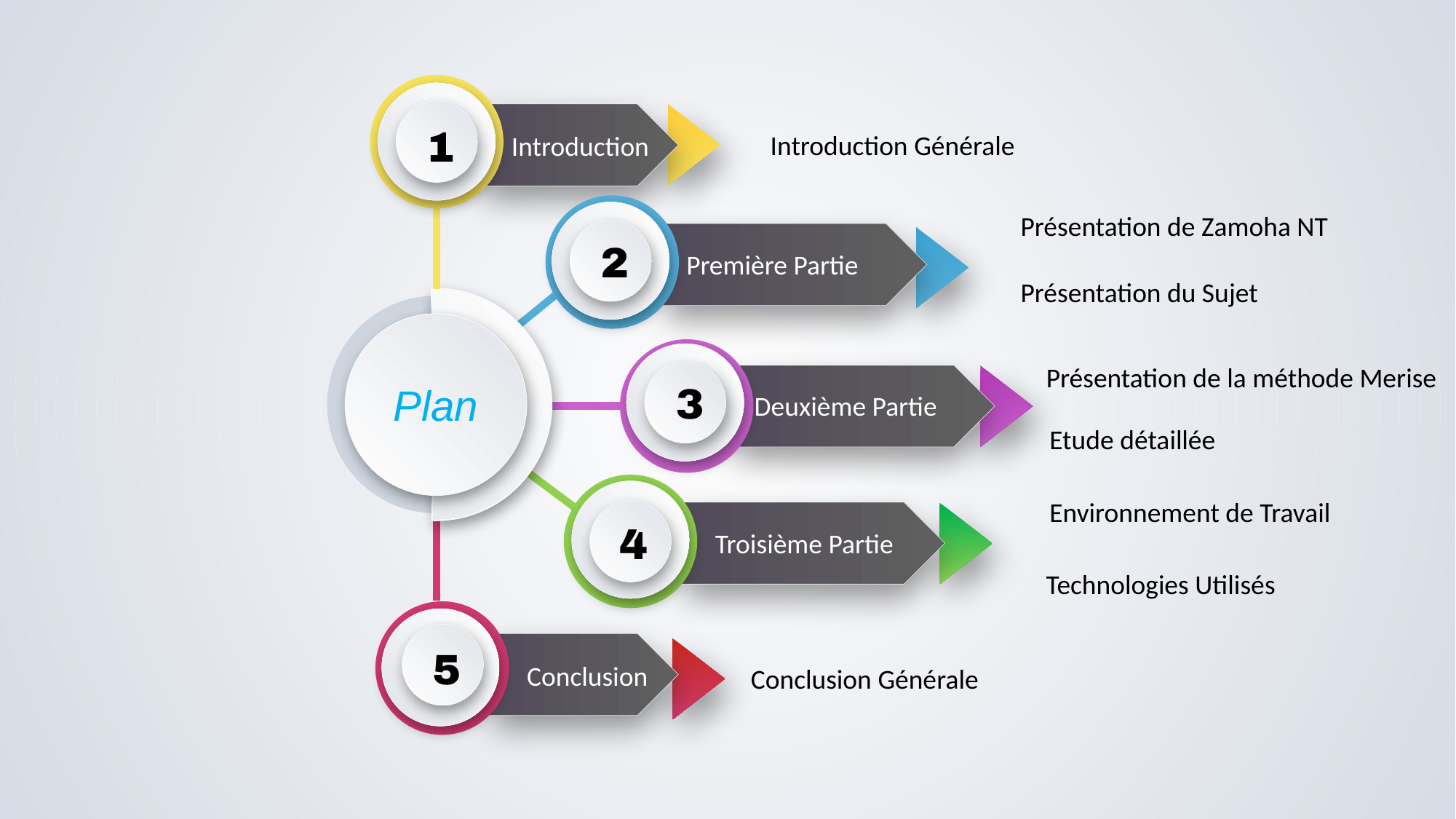

1

Introduction Générale
Introduction

Présentation de Zamoha NT

2

Première Partie
Présentation du Sujet

Présentation de la méthode Merise

3
Plan

Deuxième Partie
Etude détaillée

Environnement de Travail

4

Troisième Partie
Technologies Utilisés

5

Conclusion
Conclusion Générale